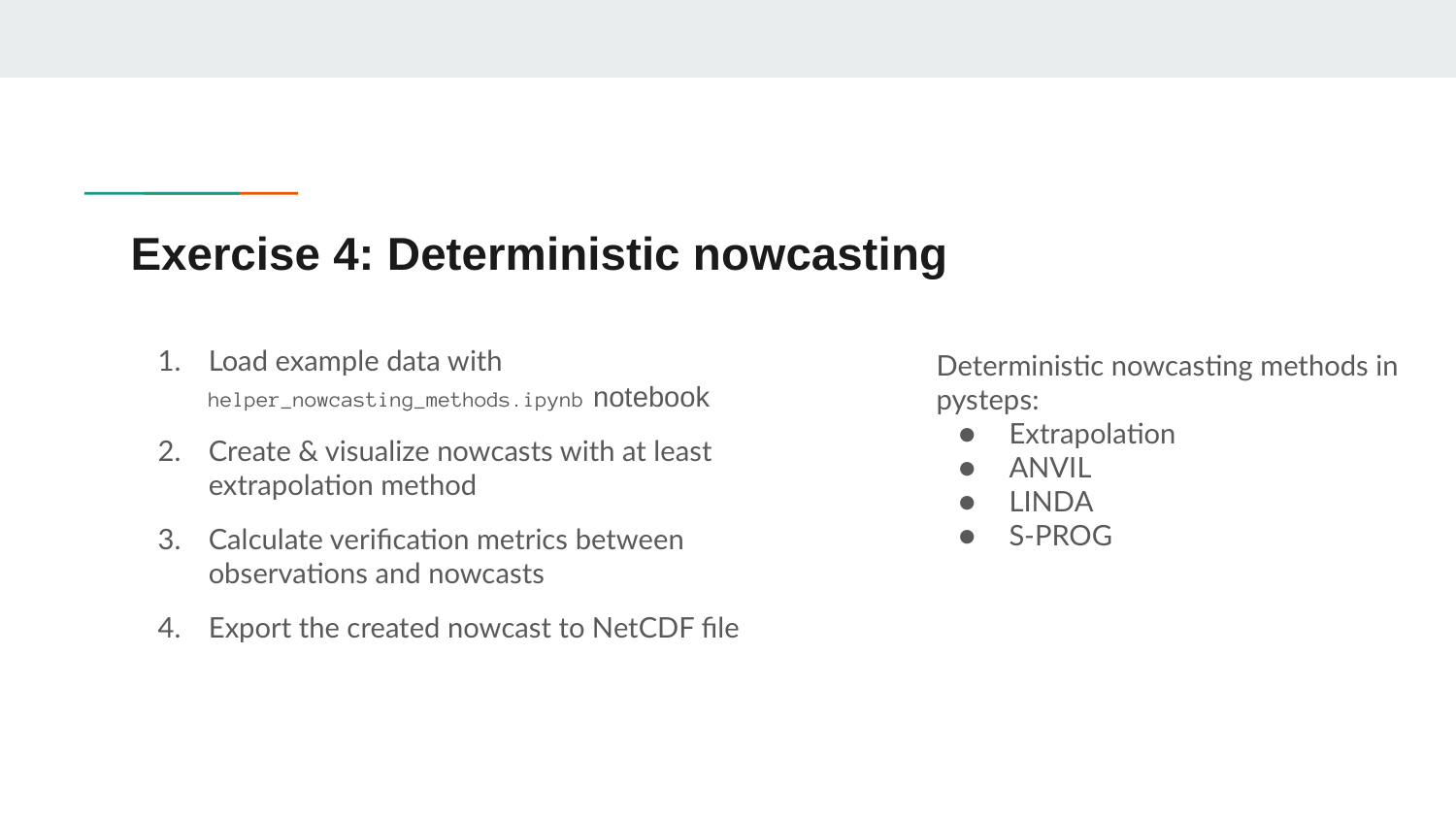

# Exercise 4: Deterministic nowcasting
Load example data with helper_nowcasting_methods.ipynb notebook
Create & visualize nowcasts with at least extrapolation method
Calculate verification metrics between observations and nowcasts
Export the created nowcast to NetCDF file

Deterministic nowcasting methods in pysteps:
Extrapolation
ANVIL
LINDA
S-PROG